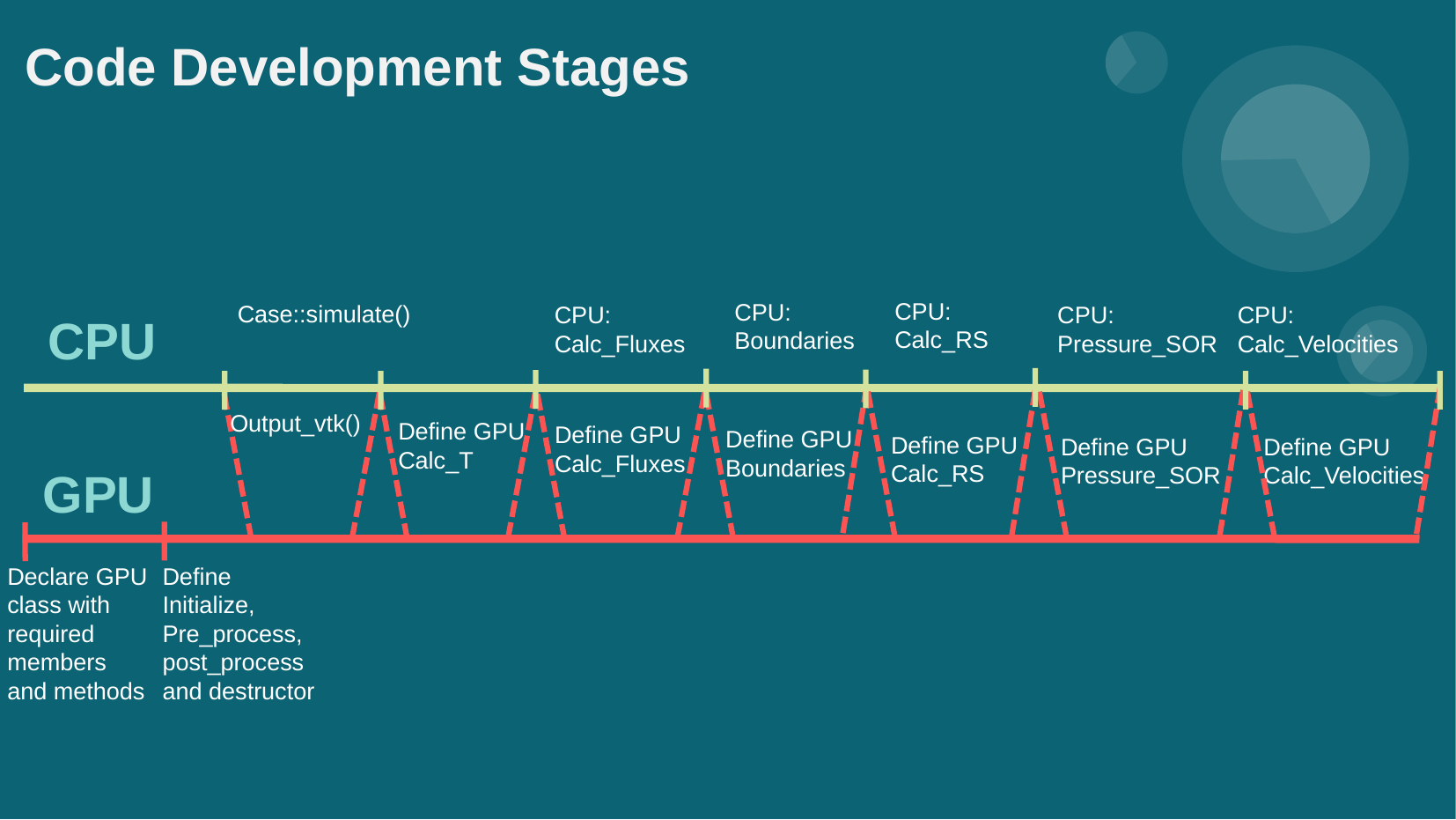

# Code Development Stages
CPU:
Calc_RS
CPU:
Boundaries
Case::simulate()
CPU:
Calc_Fluxes
CPU:
Pressure_SOR
CPU:
Calc_Velocities
CPU

Output_vtk()
Define GPU
Calc_T
Define GPU
Calc_Fluxes
Define GPU
Boundaries
Define GPU
Calc_RS
Define GPU
Pressure_SOR
Define GPU
Calc_Velocities
GPU

Declare GPU class with required members
and methods
Define Initialize, Pre_process, post_process and destructor